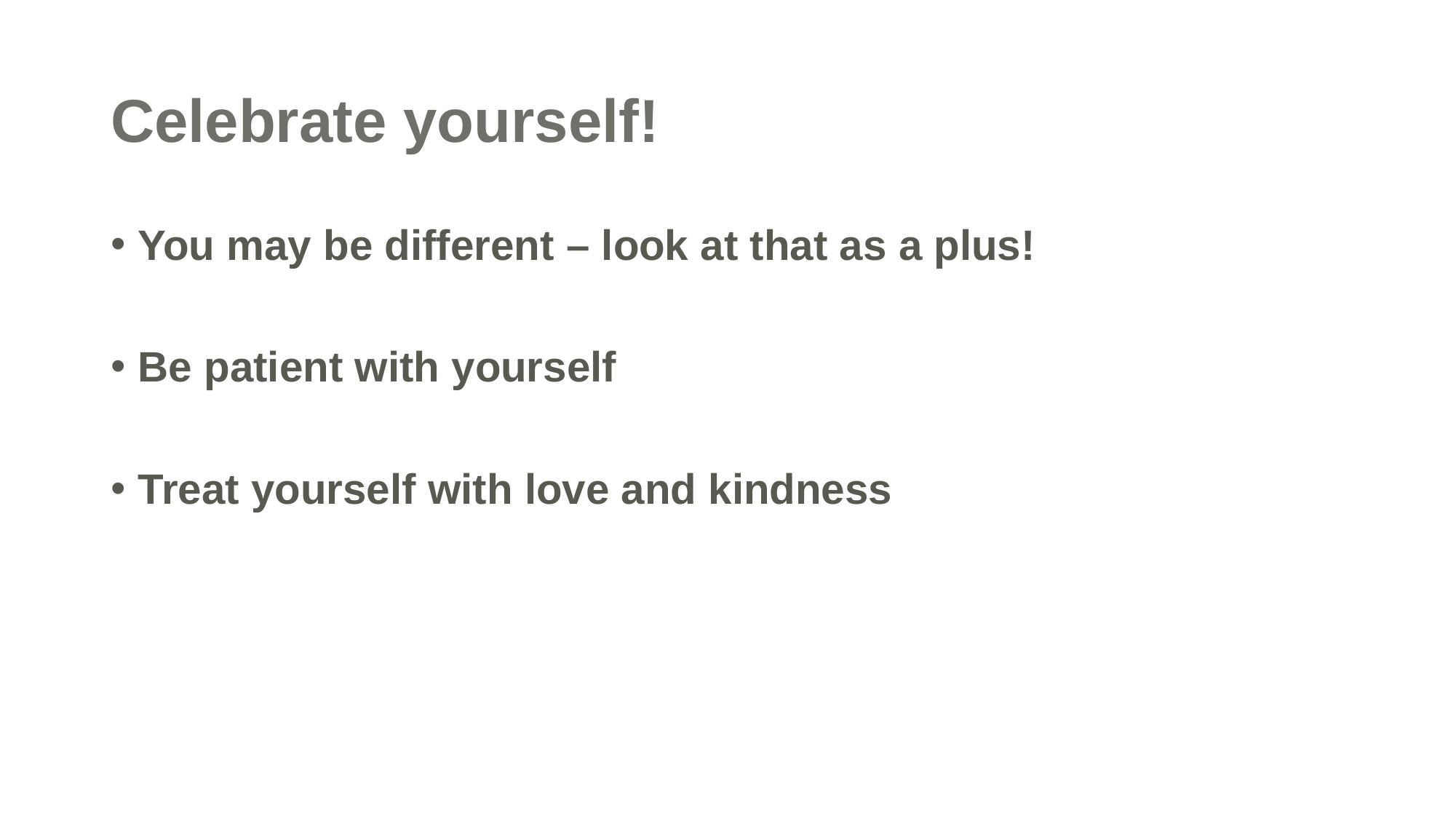

# Celebrate yourself!
You may be different – look at that as a plus!

Be patient with yourself

Treat yourself with love and kindness